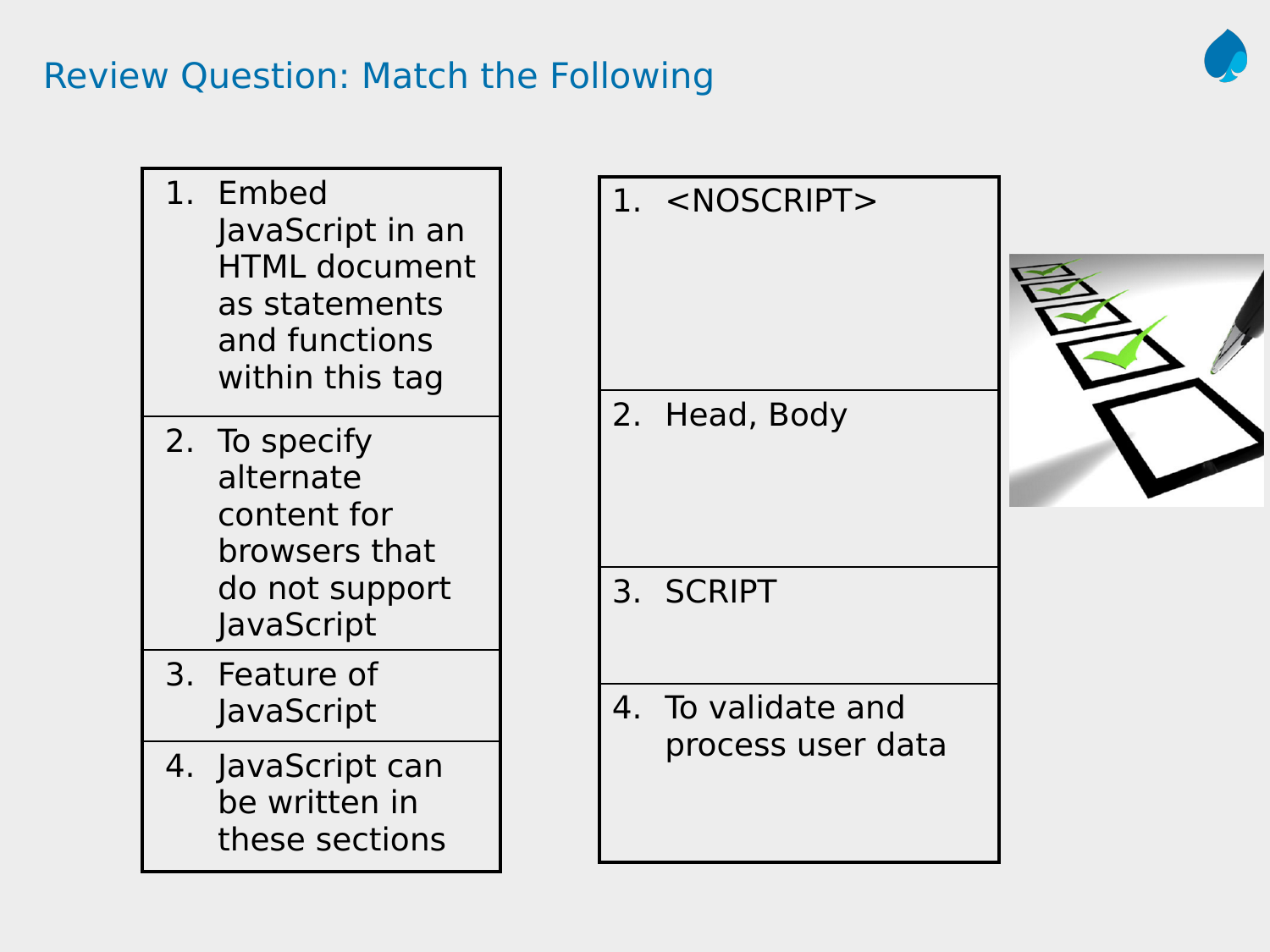

# Review Question: Match the Following
| Embed JavaScript in an HTML document as statements and functions within this tag |
| --- |
| To specify alternate content for browsers that do not support JavaScript |
| Feature of JavaScript |
| JavaScript can be written in these sections |
| <NOSCRIPT> |
| --- |
| Head, Body |
| SCRIPT |
| To validate and process user data |